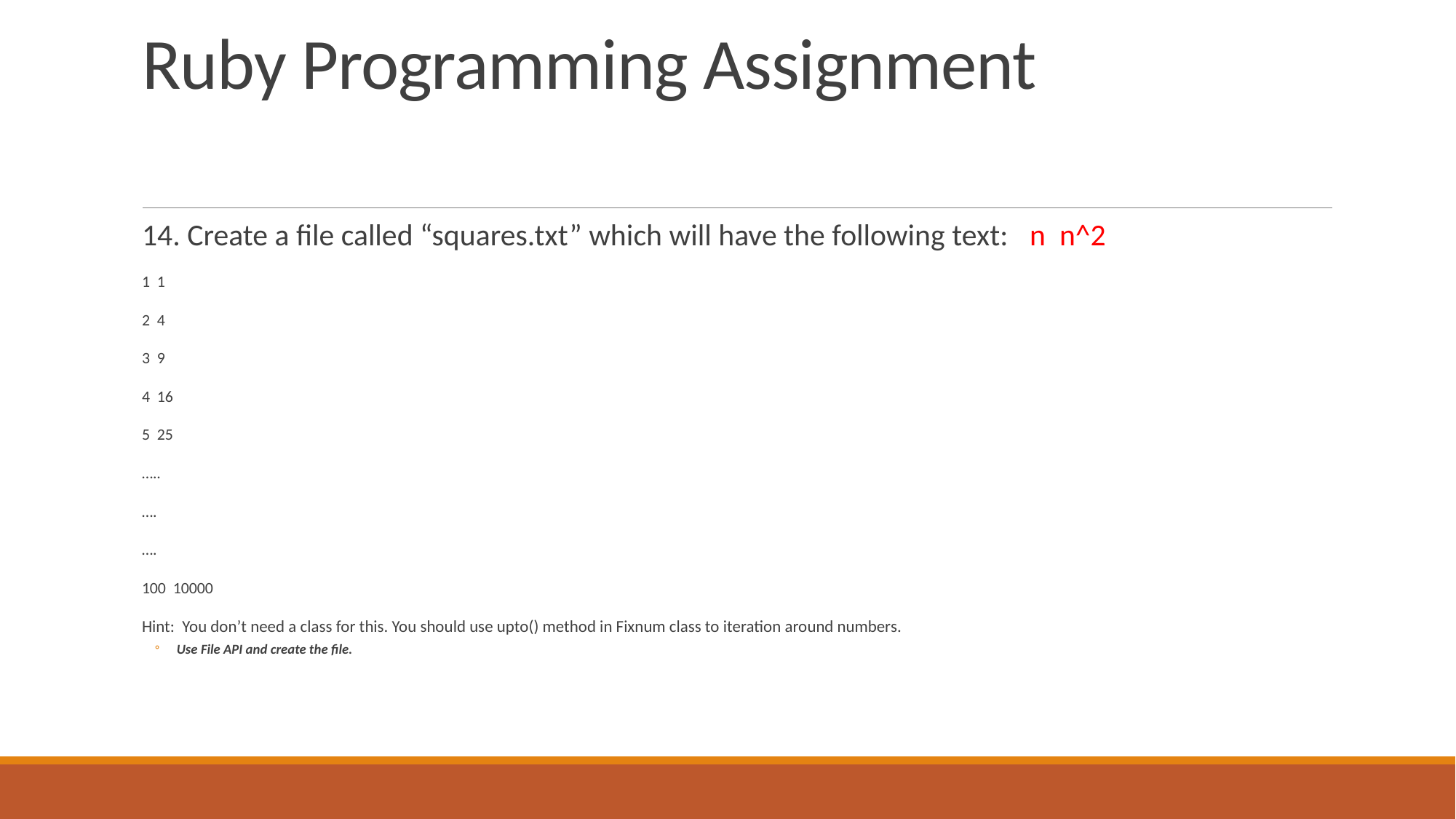

# Ruby Programming Assignment
14. Create a file called “squares.txt” which will have the following text:   n  n^2
1  1
2  4
3  9
4  16
5  25
…..
….
….
100  10000
Hint:  You don’t need a class for this. You should use upto() method in Fixnum class to iteration around numbers.
Use File API and create the file.